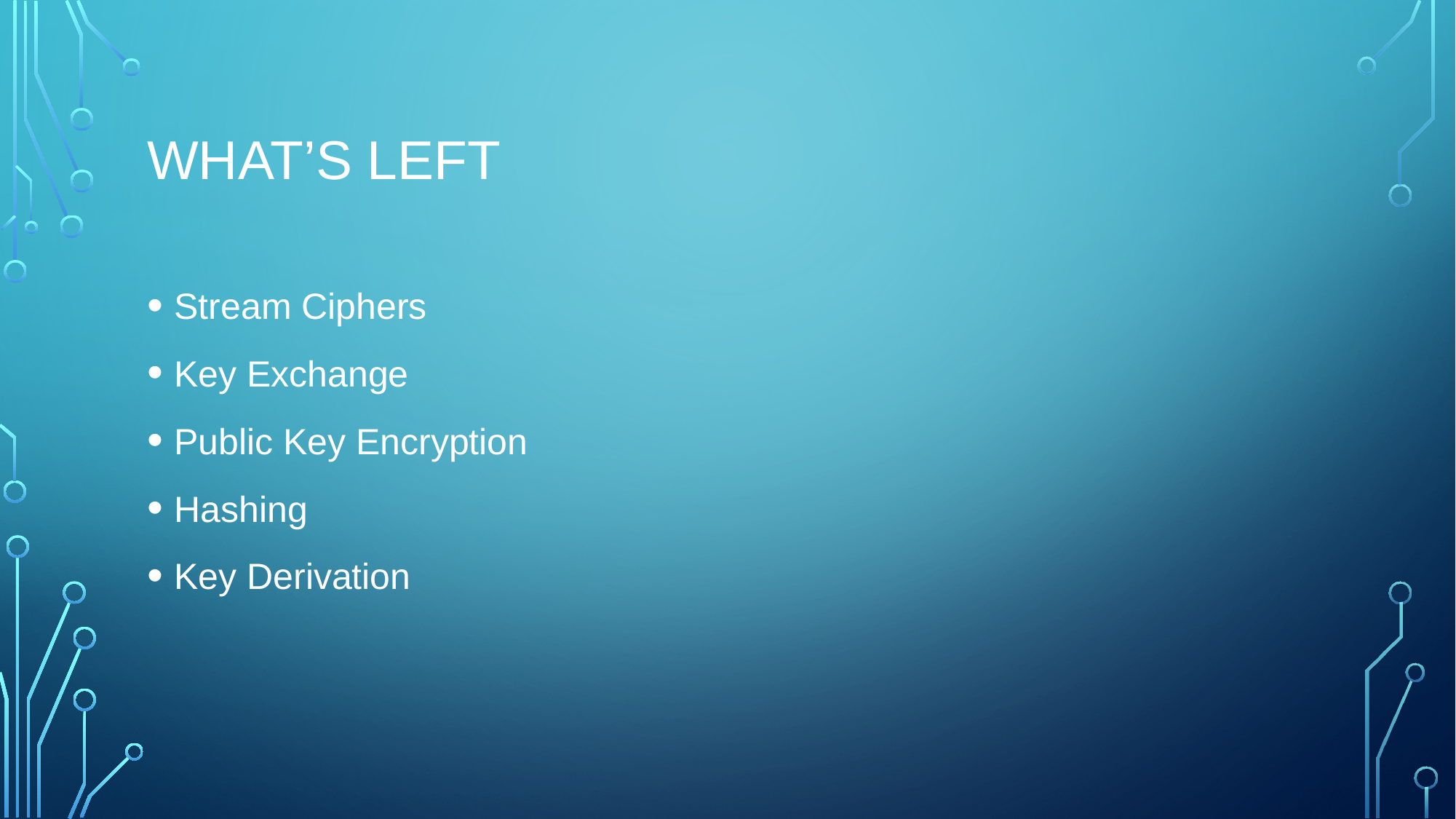

# What’s left
Stream Ciphers
Key Exchange
Public Key Encryption
Hashing
Key Derivation